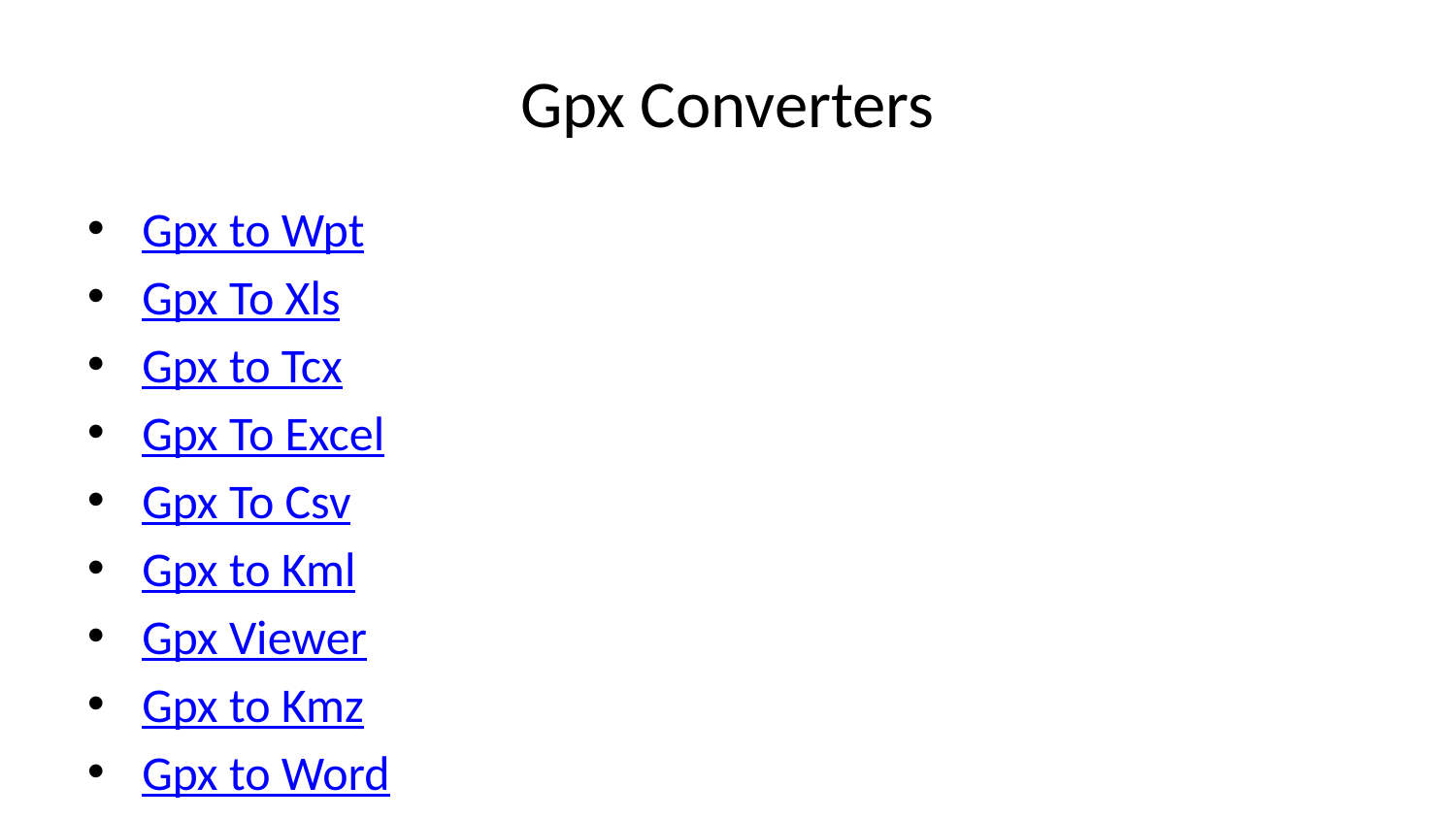

# Gpx Converters
Gpx to Wpt
Gpx To Xls
Gpx to Tcx
Gpx To Excel
Gpx To Csv
Gpx to Kml
Gpx Viewer
Gpx to Kmz
Gpx to Word
Gpx to Sqlite
Gpx Speed Viewer
Gpx To Sql
Gpx To Dbf
Gpx To Access
Gpx To Pdf